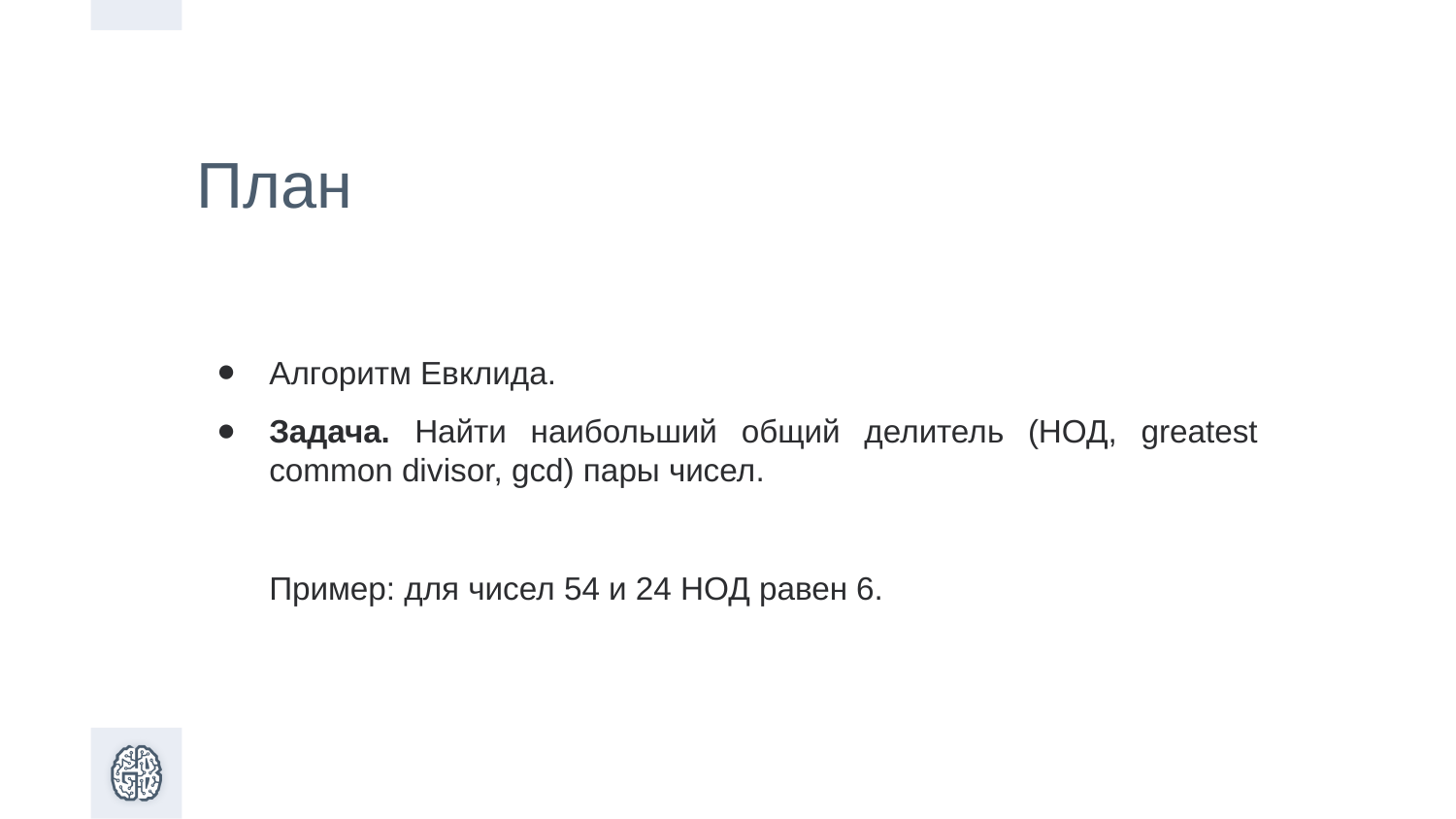

План
Алгоритм Евклида.
Задача. Найти наибольший общий делитель (НОД, greatest common divisor, gcd) пары чисел.

Пример: для чисел 54 и 24 НОД равен 6.